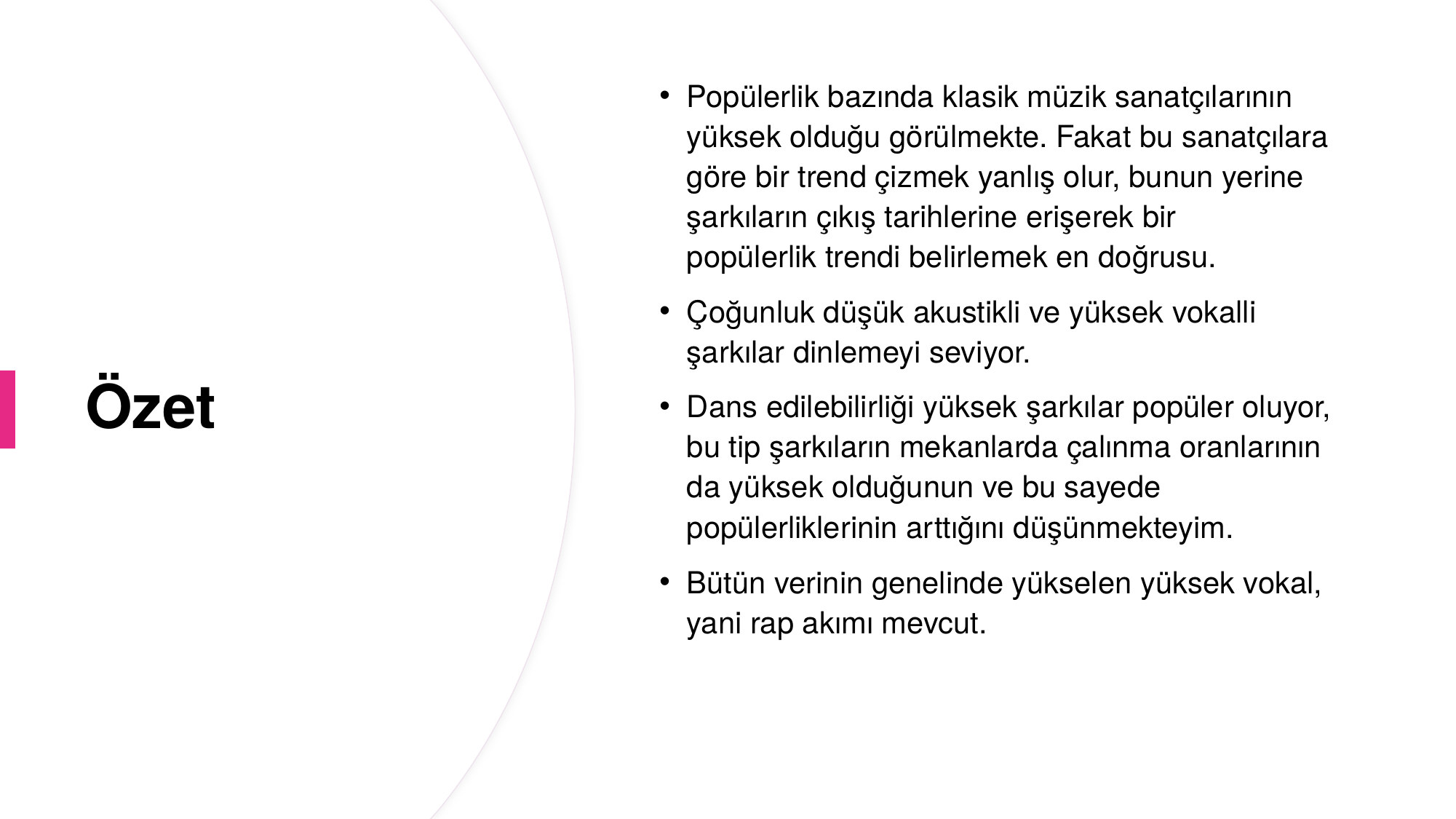

Popülerlik bazında klasik müzik sanatçılarının yüksek olduğu görülmekte. Fakat bu sanatçılara göre bir trend çizmek yanlış olur, bunun yerine şarkıların çıkış tarihlerine erişerek bir popülerlik trendi belirlemek en doğrusu.
Çoğunluk düşük akustikli ve yüksek vokalli şarkılar dinlemeyi seviyor.
Dans edilebilirliği yüksek şarkılar popüler oluyor, bu tip şarkıların mekanlarda çalınma oranlarının da yüksek olduğunun ve bu sayede popülerliklerinin arttığını düşünmekteyim.
Bütün verinin genelinde yükselen yüksek vokal, yani rap akımı mevcut.

# Özet